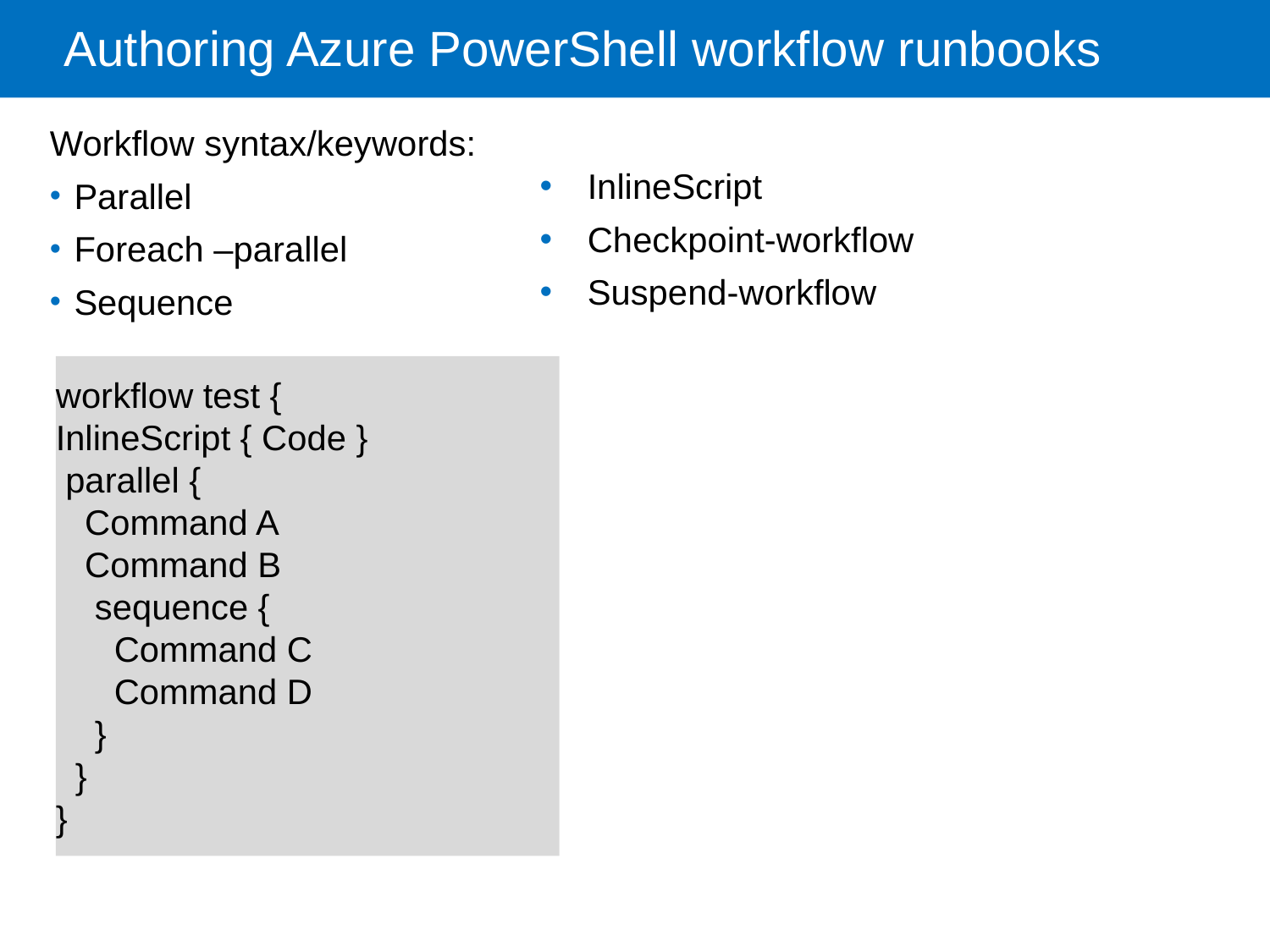

# Authoring Azure PowerShell workflow runbooks
Workflow syntax/keywords:
Parallel
Foreach –parallel
Sequence

InlineScript
Checkpoint-workflow
Suspend-workflow

workflow test {
InlineScript { Code }
 parallel {
   Command A
   Command B
    sequence {
      Command C
      Command D
    }
  }
}